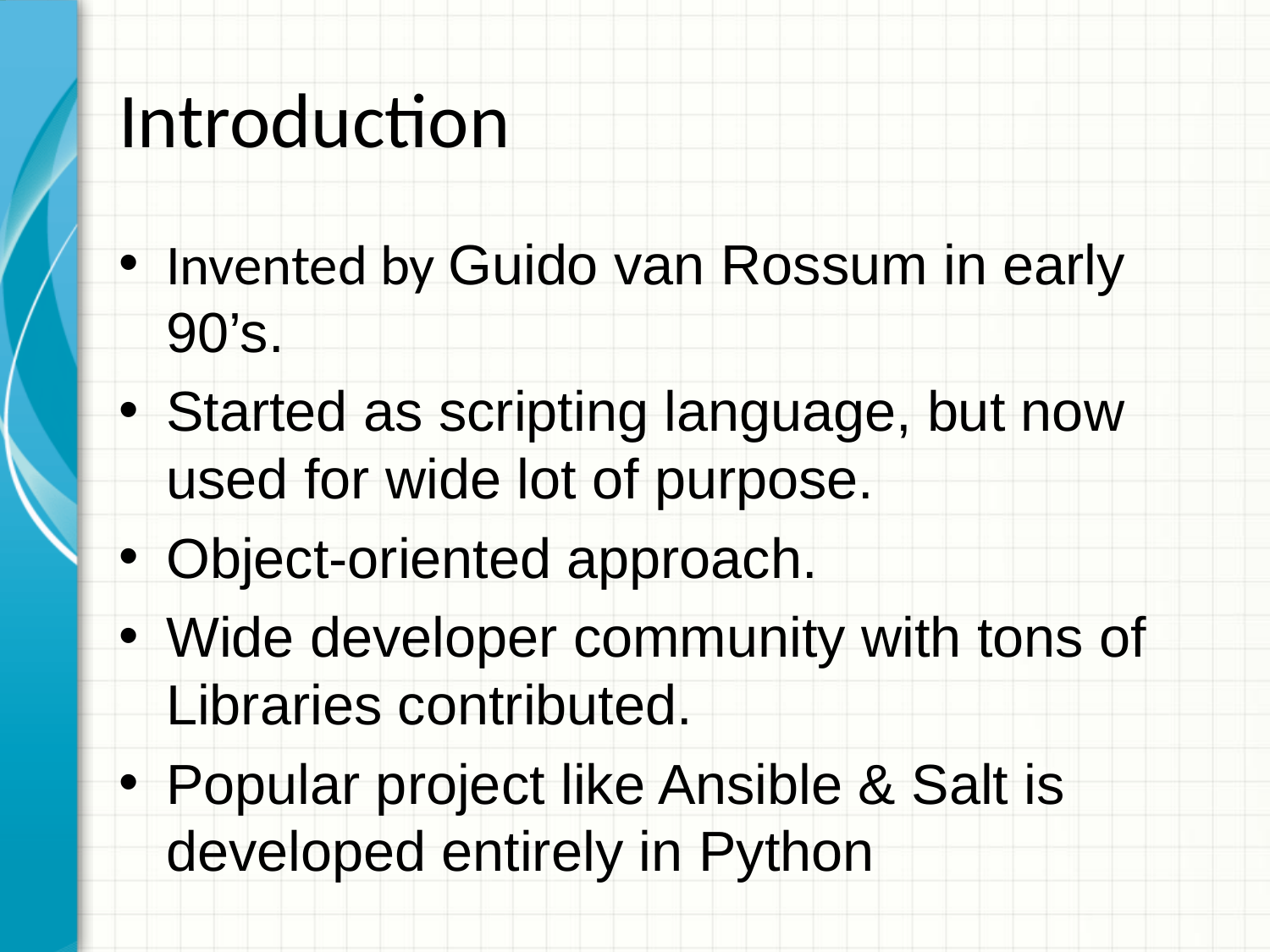

# Introduction
Invented by Guido van Rossum in early 90’s.
Started as scripting language, but now used for wide lot of purpose.
Object-oriented approach.
Wide developer community with tons of Libraries contributed.
Popular project like Ansible & Salt is developed entirely in Python